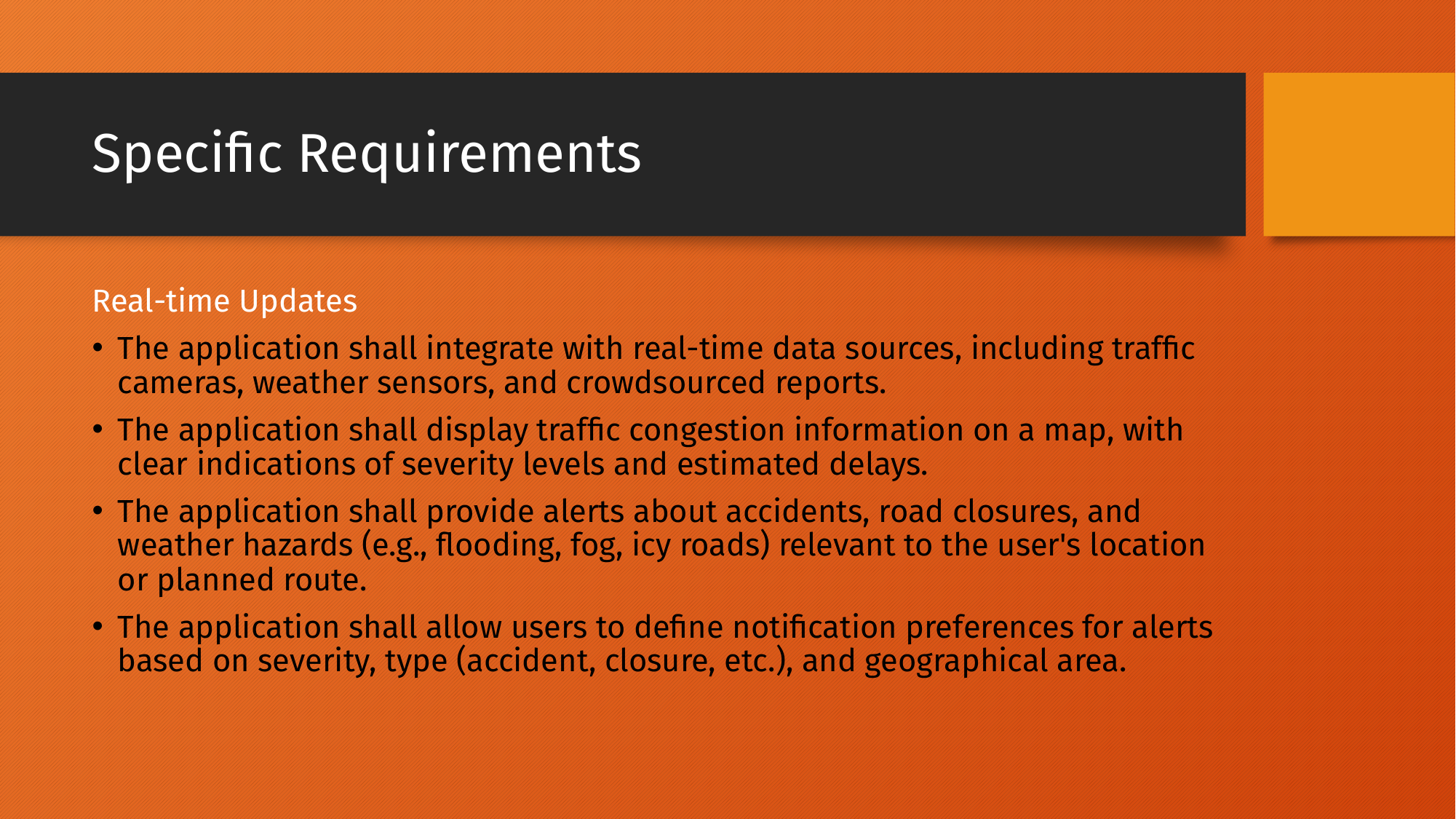

# Specific Requirements
Real-time Updates
The application shall integrate with real-time data sources, including traffic cameras, weather sensors, and crowdsourced reports.
The application shall display traffic congestion information on a map, with clear indications of severity levels and estimated delays.
The application shall provide alerts about accidents, road closures, and weather hazards (e.g., flooding, fog, icy roads) relevant to the user's location or planned route.
The application shall allow users to define notification preferences for alerts based on severity, type (accident, closure, etc.), and geographical area.